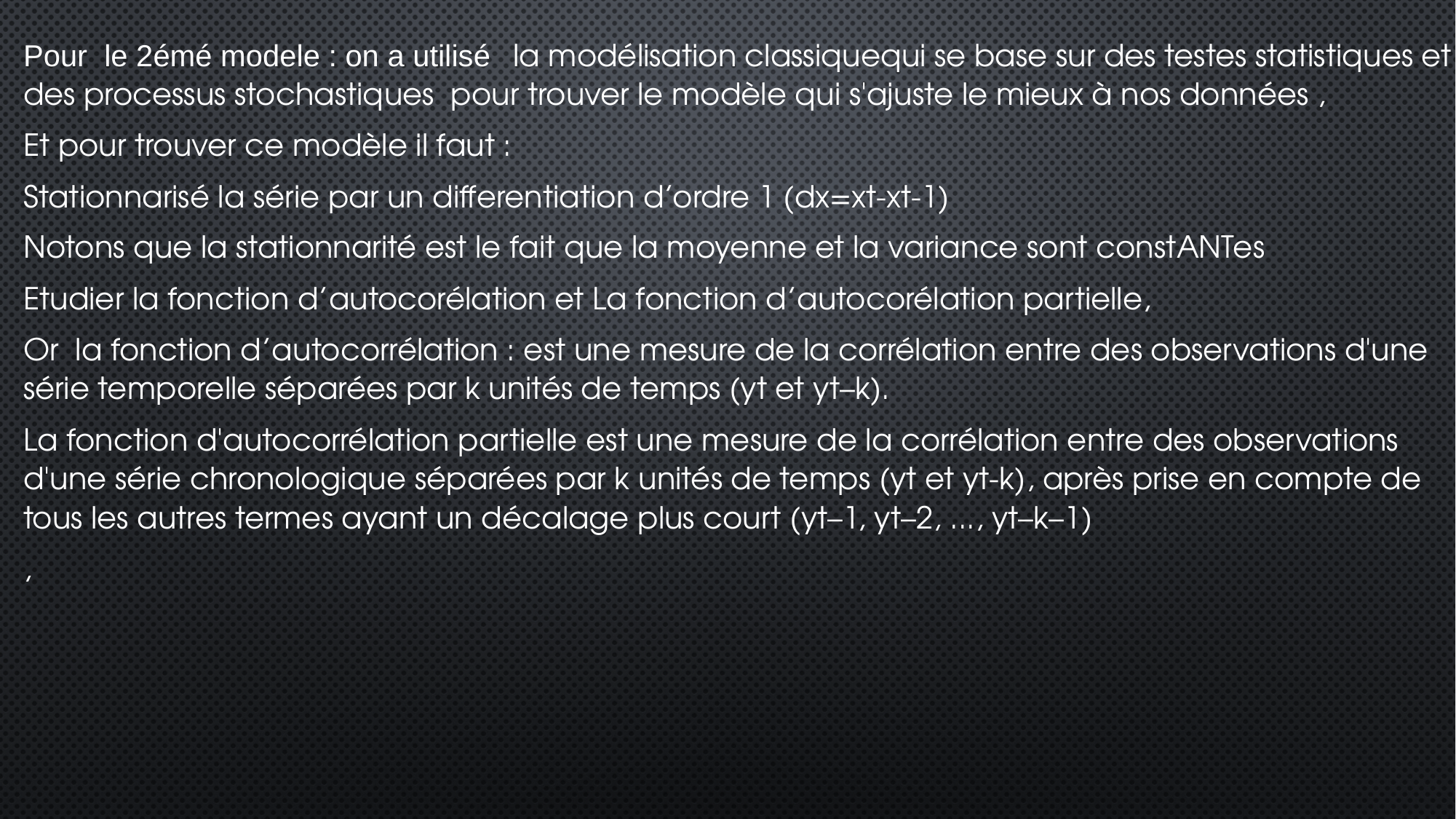

Pour  le 2émé modele : on a utilisé   la modélisation classiquequi se base sur des testes statistiques et des processus stochastiques  pour trouver le modèle qui s'ajuste le mieux à nos données ,
Et pour trouver ce modèle il faut :
Stationnarisé la série par un differentiation d’ordre 1 (dx=xt-xt-1)
Notons que la stationnarité est le fait que la moyenne et la variance sont constANTes
Etudier la fonction d’autocorélation et La fonction d’autocorélation partielle,
Or  la fonction d’autocorrélation : est une mesure de la corrélation entre des observations d'une série temporelle séparées par k unités de temps (yt et yt–k).
La fonction d'autocorrélation partielle est une mesure de la corrélation entre des observations d'une série chronologique séparées par k unités de temps (yt et yt-k), après prise en compte de tous les autres termes ayant un décalage plus court (yt–1, yt–2, ..., yt–k–1)
,